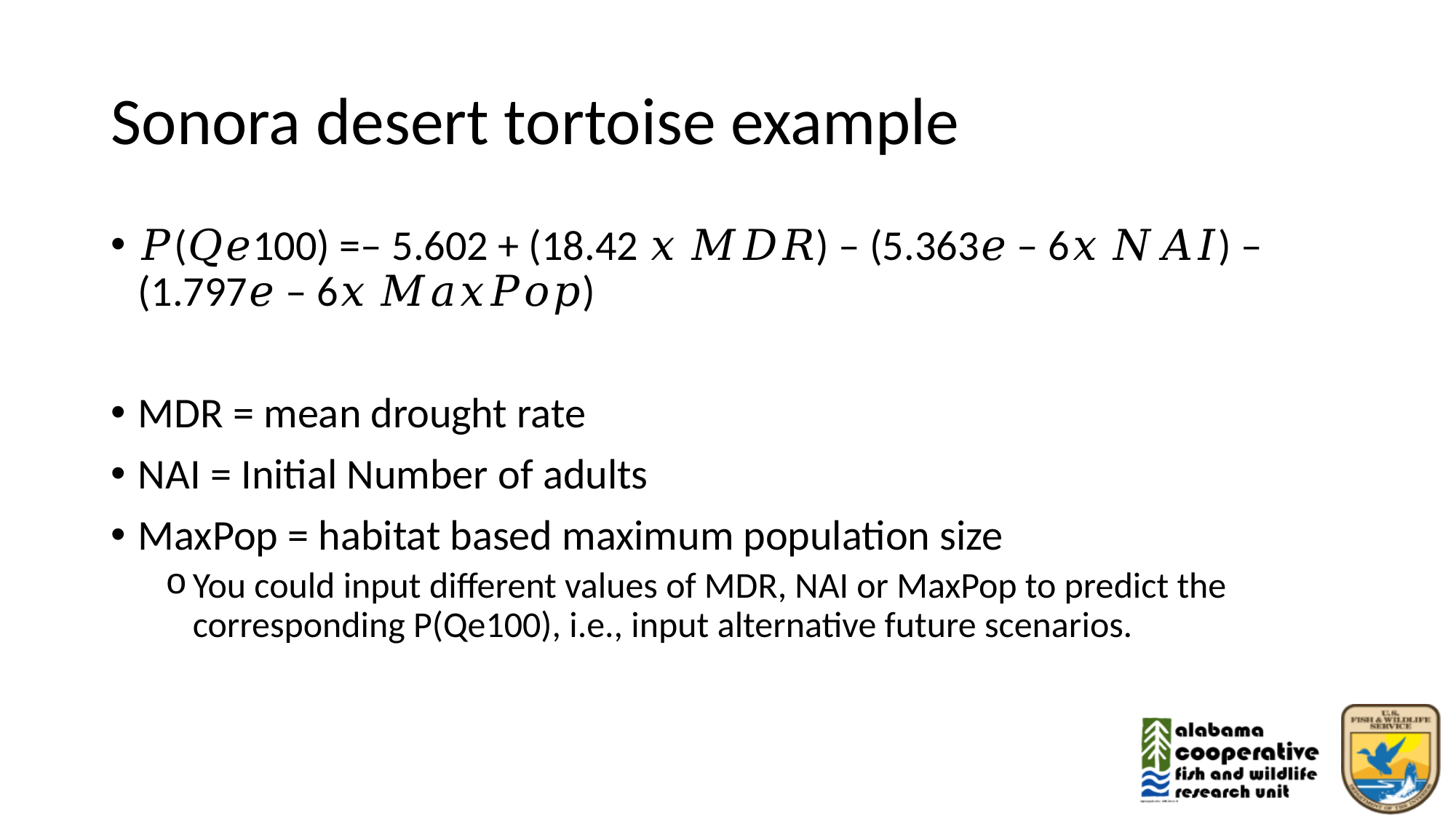

# Sonora desert tortoise example
𝑃(𝑄𝑒100) =‒ 5.602 + (18.42 𝑥 𝑀𝐷𝑅) ‒ (5.363𝑒 ‒ 6𝑥 𝑁𝐴𝐼) ‒ (1.797𝑒 ‒ 6𝑥 𝑀𝑎𝑥𝑃𝑜𝑝)

MDR = mean drought rate
NAI = Initial Number of adults
MaxPop = habitat based maximum population size
You could input different values of MDR, NAI or MaxPop to predict the corresponding P(Qe100), i.e., input alternative future scenarios.